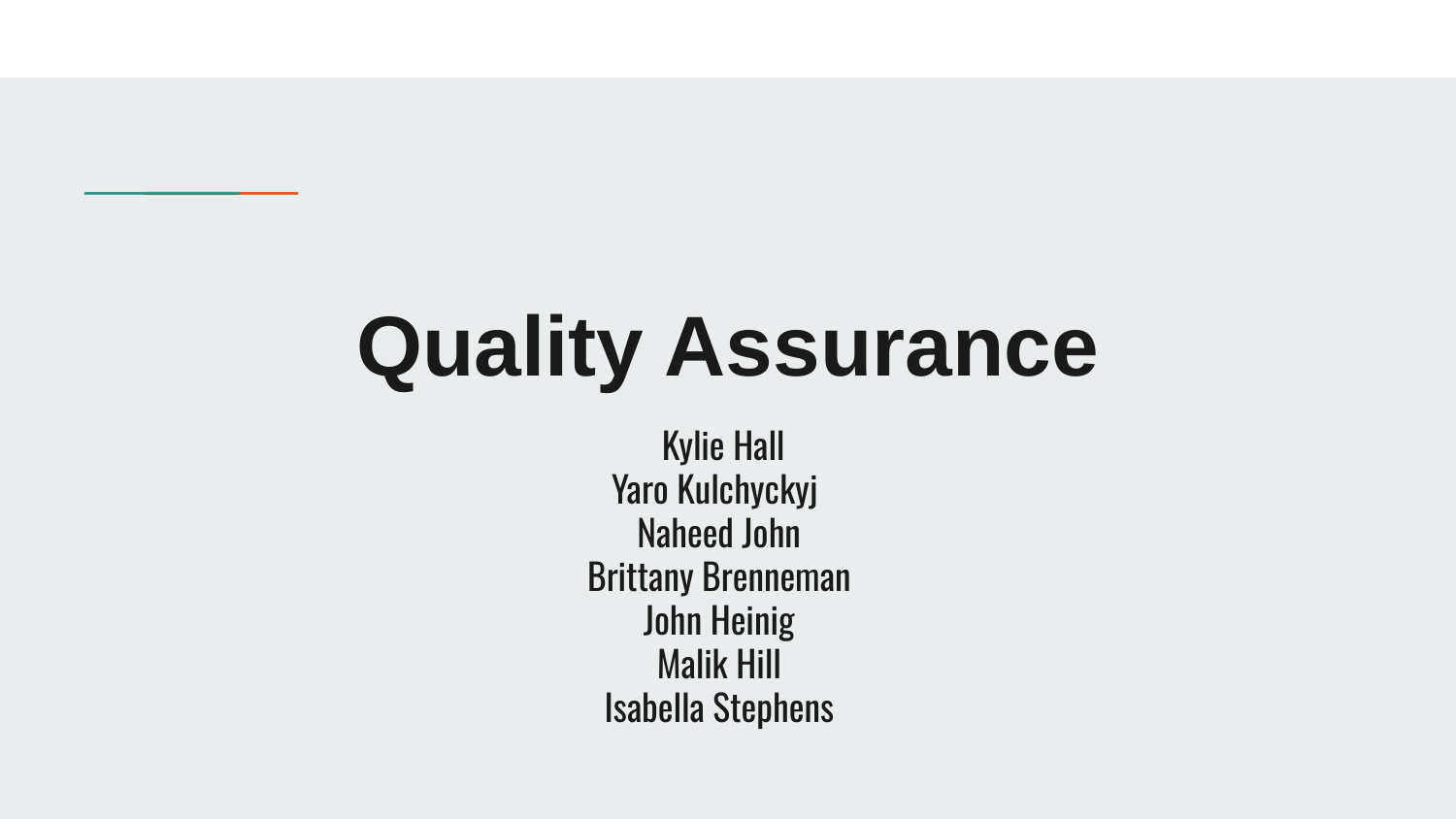

# Quality Assurance
 Kylie Hall
Yaro Kulchyckyj
Naheed John
Brittany Brenneman
John Heinig
Malik Hill
Isabella Stephens